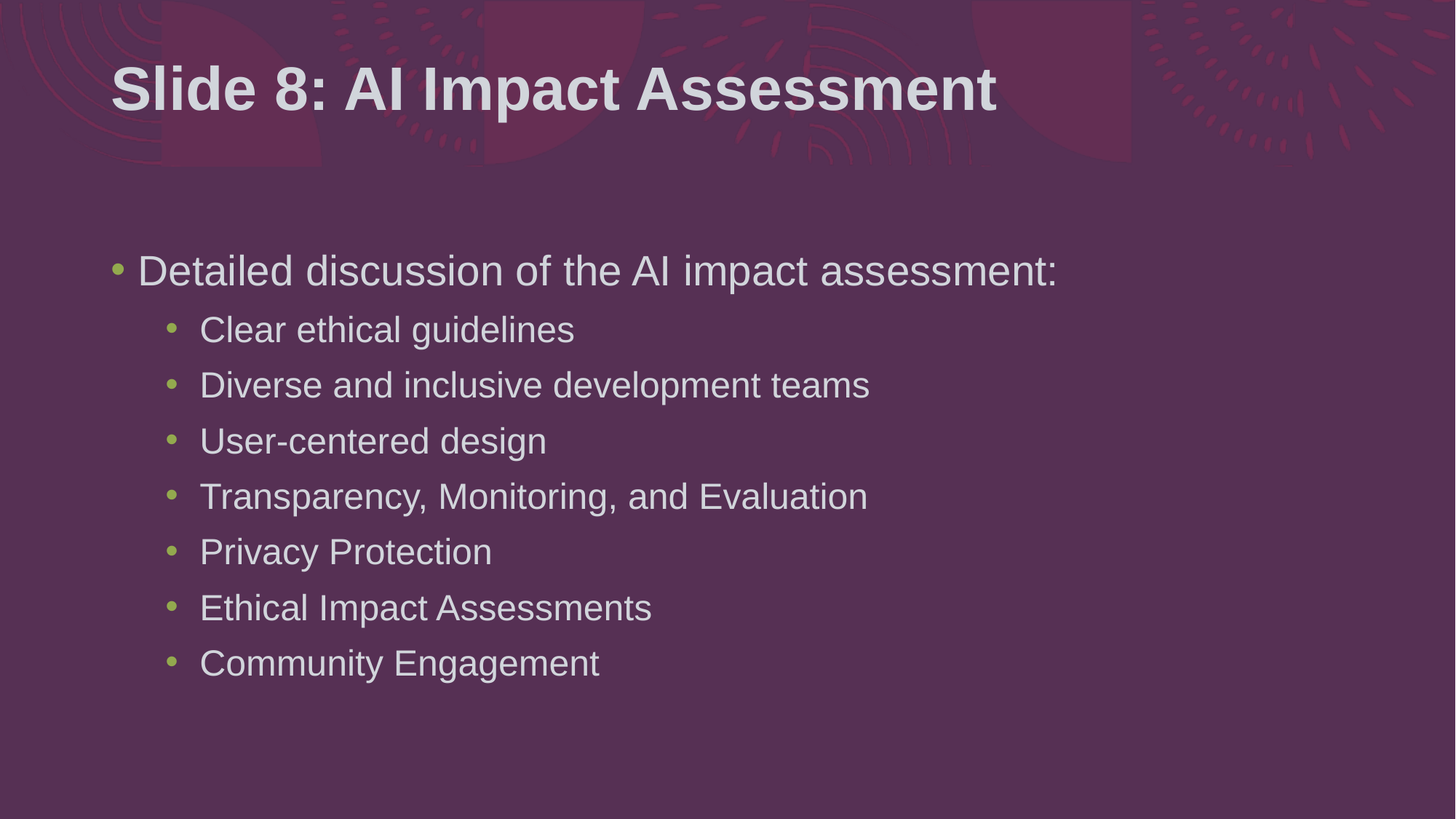

# Slide 8: AI Impact Assessment
Detailed discussion of the AI impact assessment:
Clear ethical guidelines
Diverse and inclusive development teams
User-centered design
Transparency, Monitoring, and Evaluation
Privacy Protection
Ethical Impact Assessments
Community Engagement